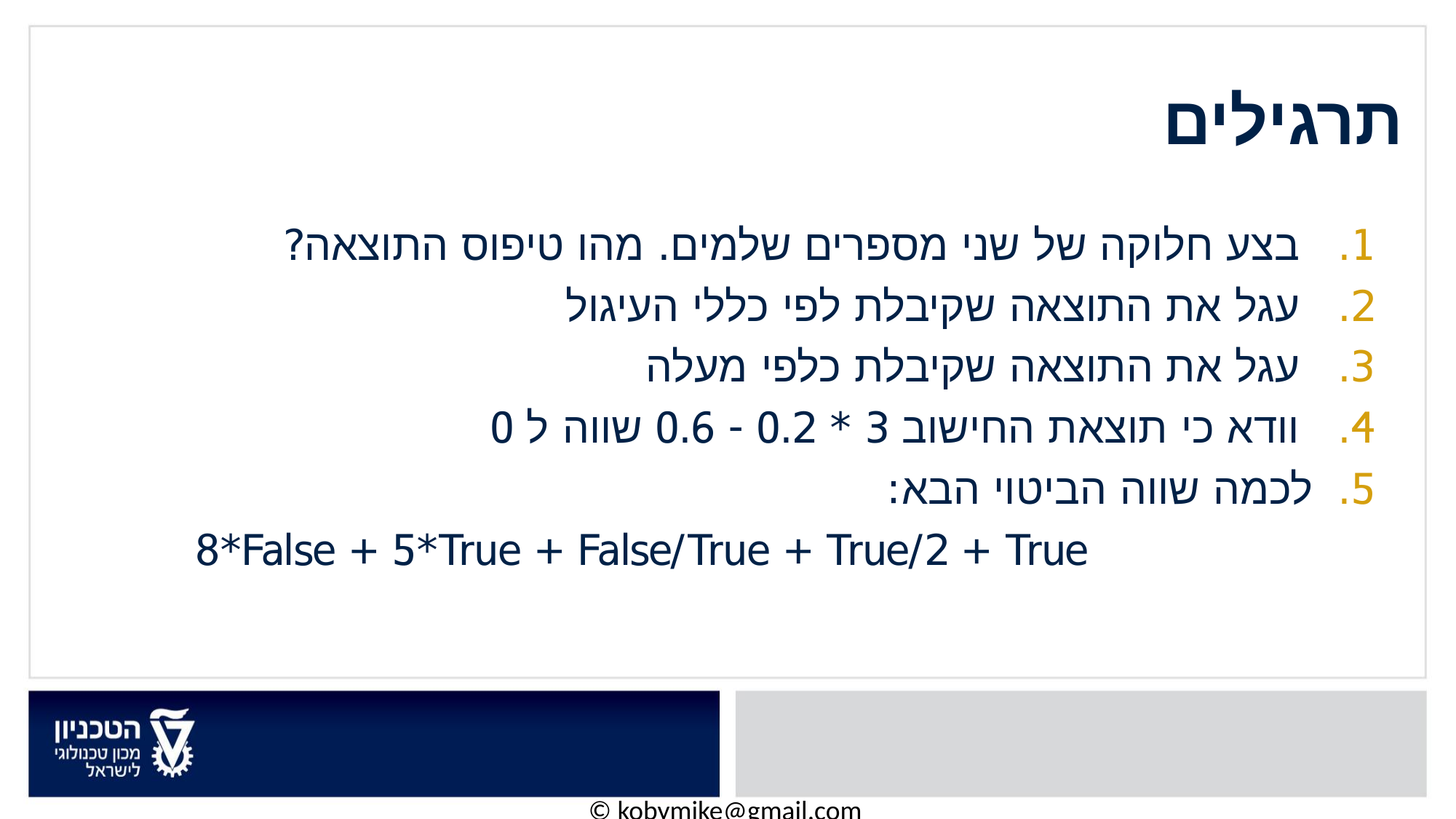

# תרגילים
 בצע חלוקה של שני מספרים שלמים. מהו טיפוס התוצאה?
 עגל את התוצאה שקיבלת לפי כללי העיגול
 עגל את התוצאה שקיבלת כלפי מעלה
 וודא כי תוצאת החישוב 3 * 0.2 - 0.6 שווה ל 0
לכמה שווה הביטוי הבא:
8*False + 5*True + False/True + True/2 + True